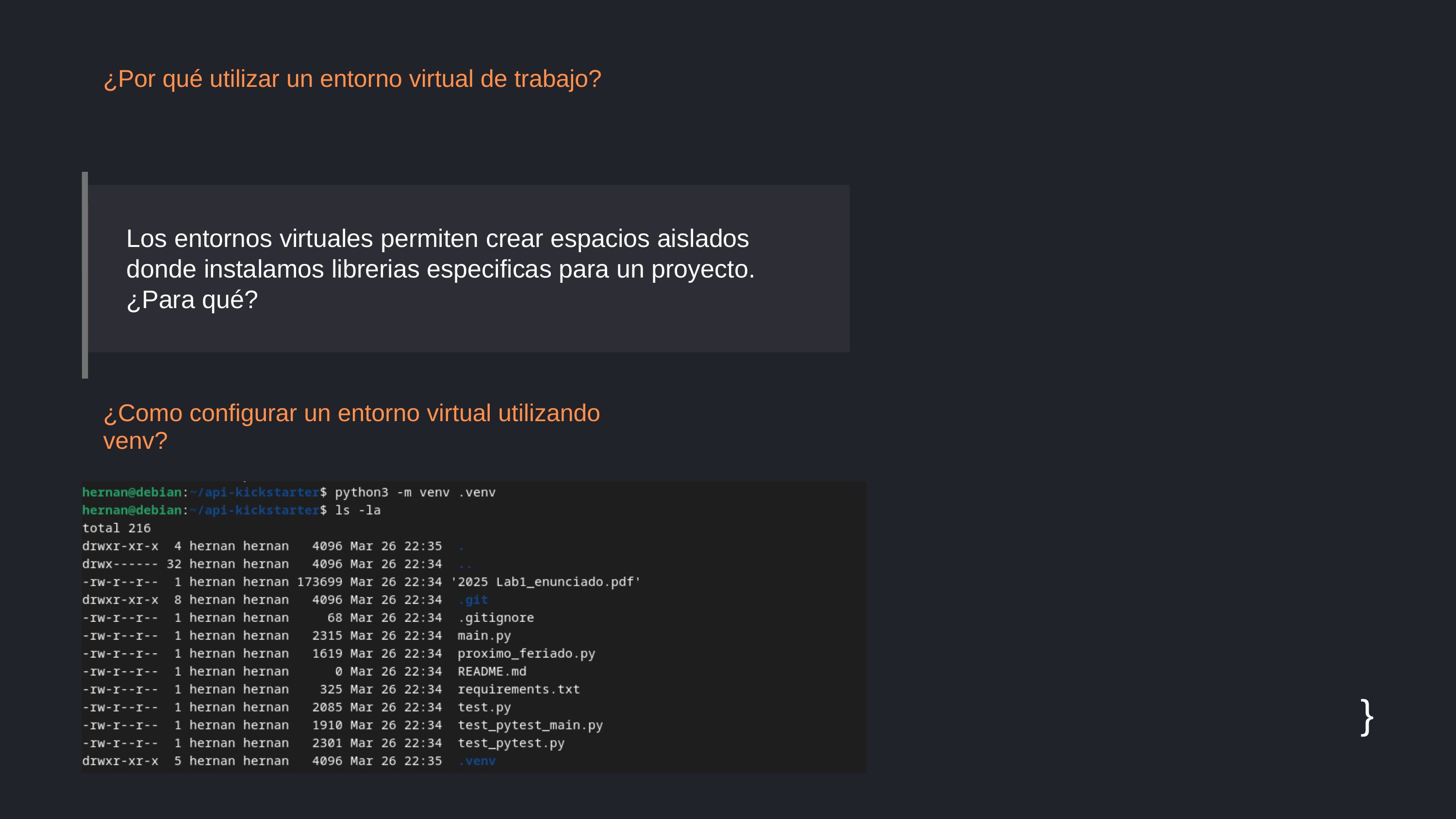

¿Por qué utilizar un entorno virtual de trabajo?

Los entornos virtuales permiten crear espacios aislados donde instalamos librerias especificas para un proyecto.¿Para qué?
¿Como configurar un entorno virtual utilizando venv?

}